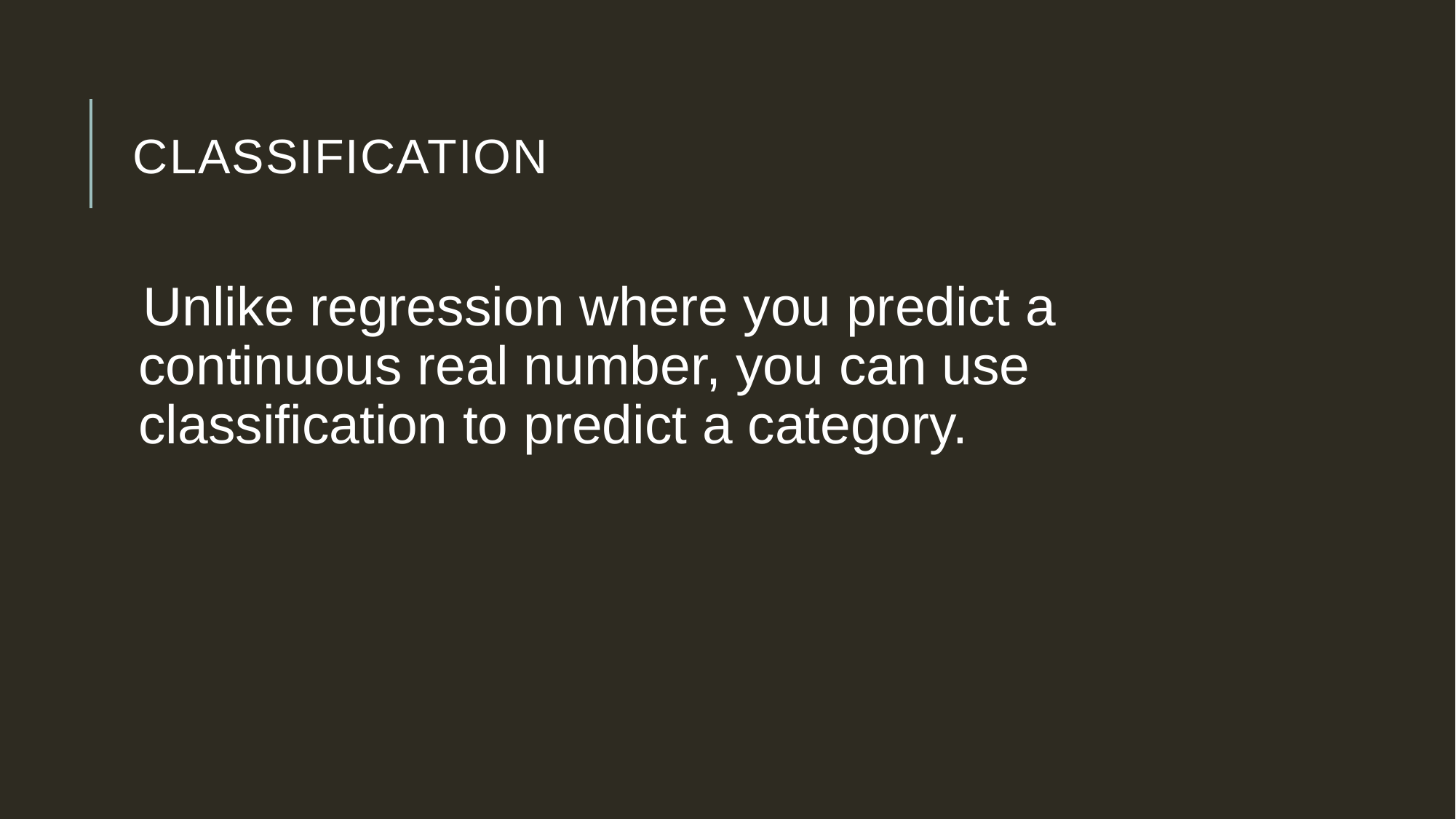

# Classification
Unlike regression where you predict a continuous real number, you can use classification to predict a category.